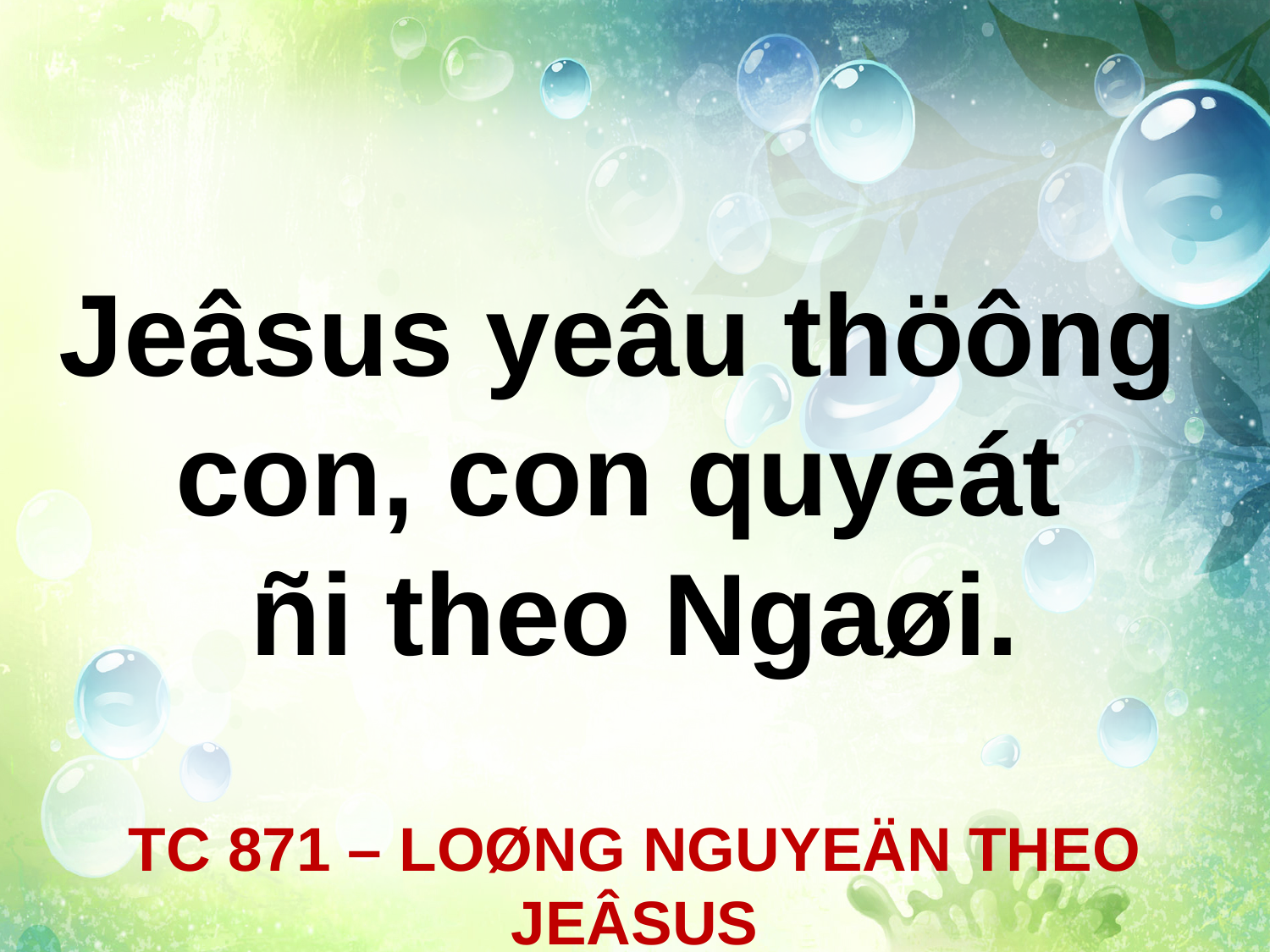

Jeâsus yeâu thöông
con, con quyeát
ñi theo Ngaøi.
TC 871 – LOØNG NGUYEÄN THEO JEÂSUS